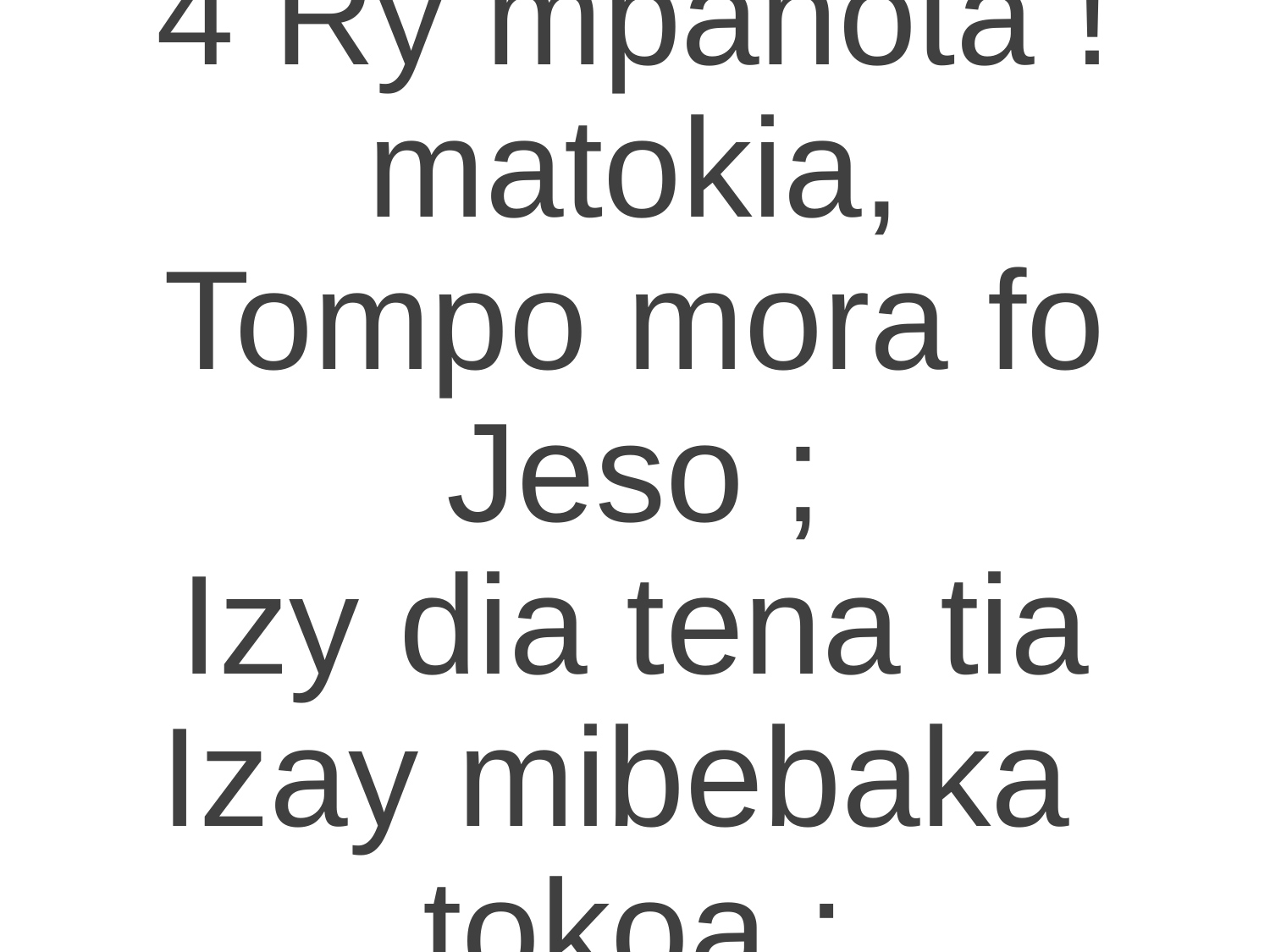

4 Ry mpanota ! matokia,
Tompo mora fo Jeso ;
Izy dia tena tia
Izay mibebaka
tokoa :